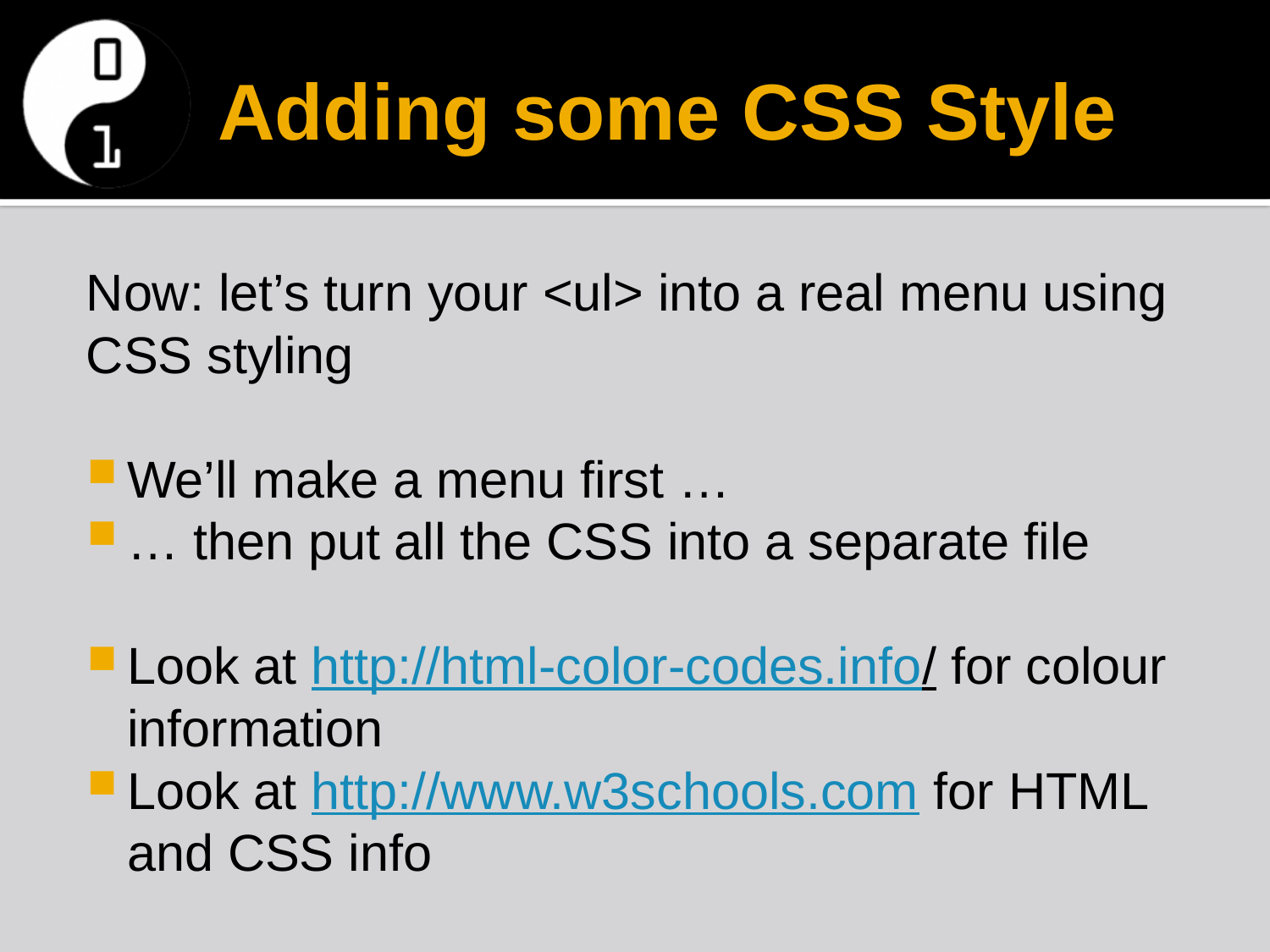

# Adding some CSS Style
Now: let’s turn your <ul> into a real menu using CSS styling

We’ll make a menu first …
… then put all the CSS into a separate file

Look at http://html-color-codes.info/ for colour information
Look at http://www.w3schools.com for HTML and CSS info